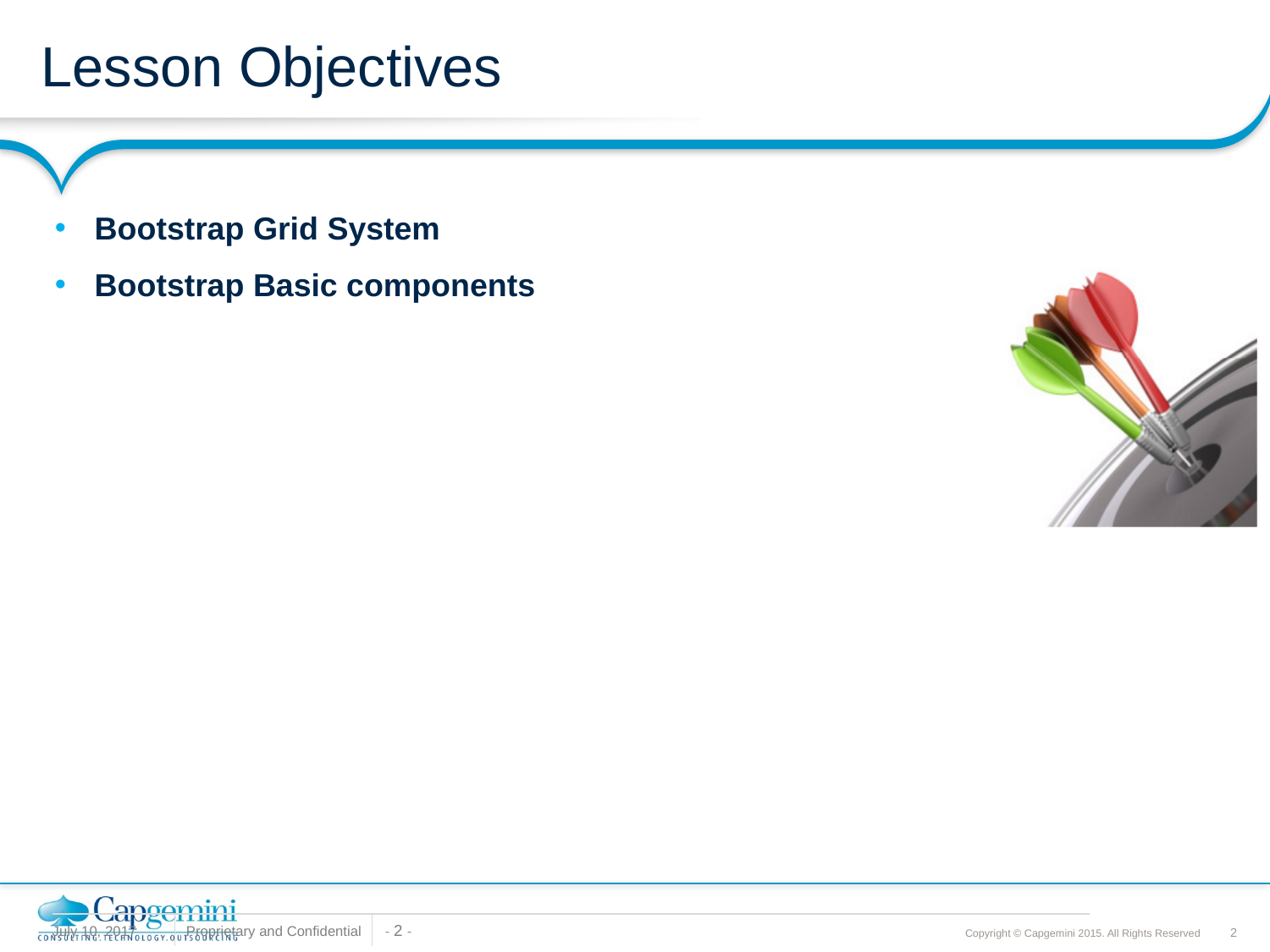

# Lesson Objectives

Bootstrap Grid System
Bootstrap Basic components